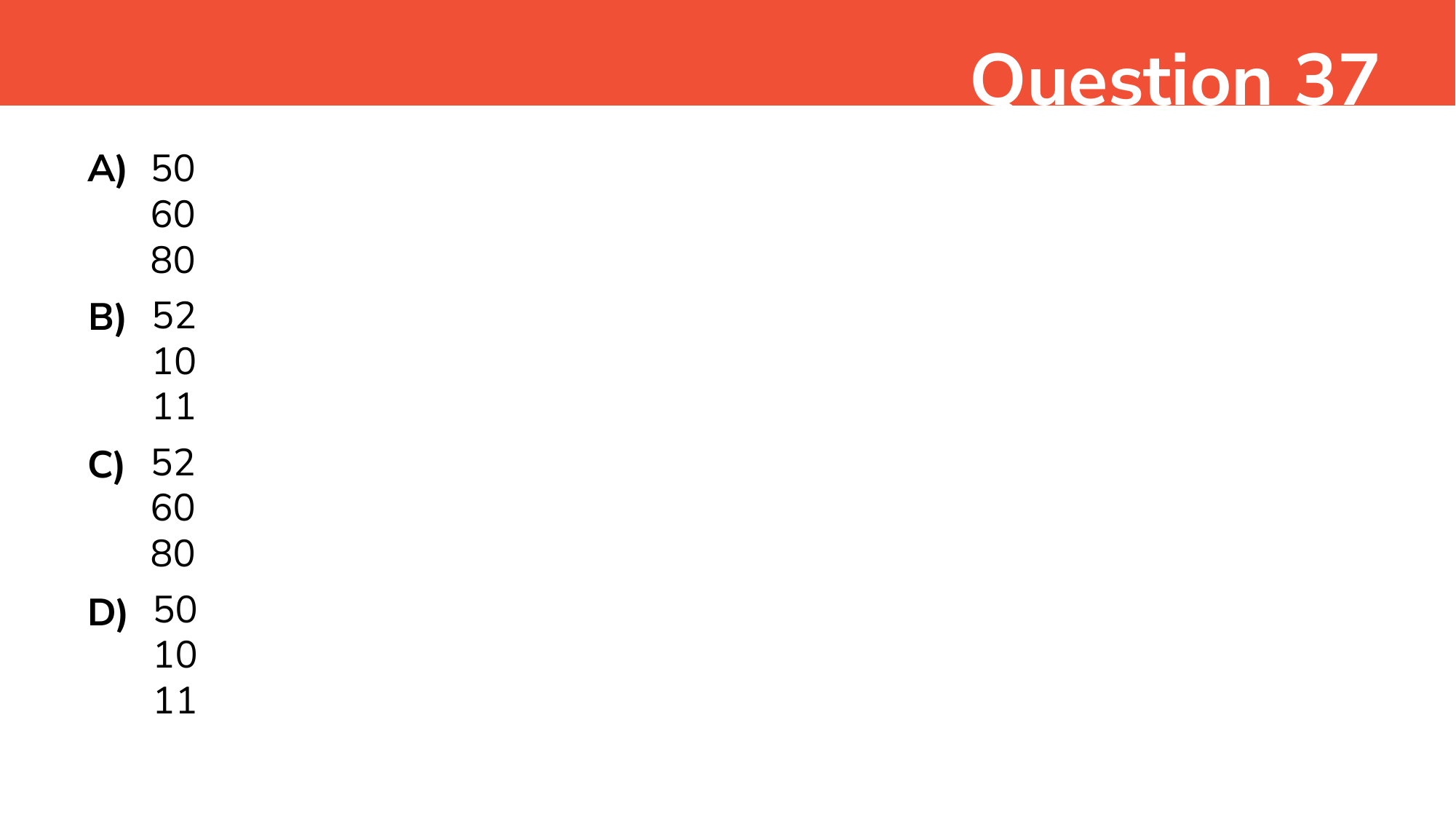

Question 37
A)
50
60
80
52
10
11
B)
52
60
80
C)
50
10
11
D)